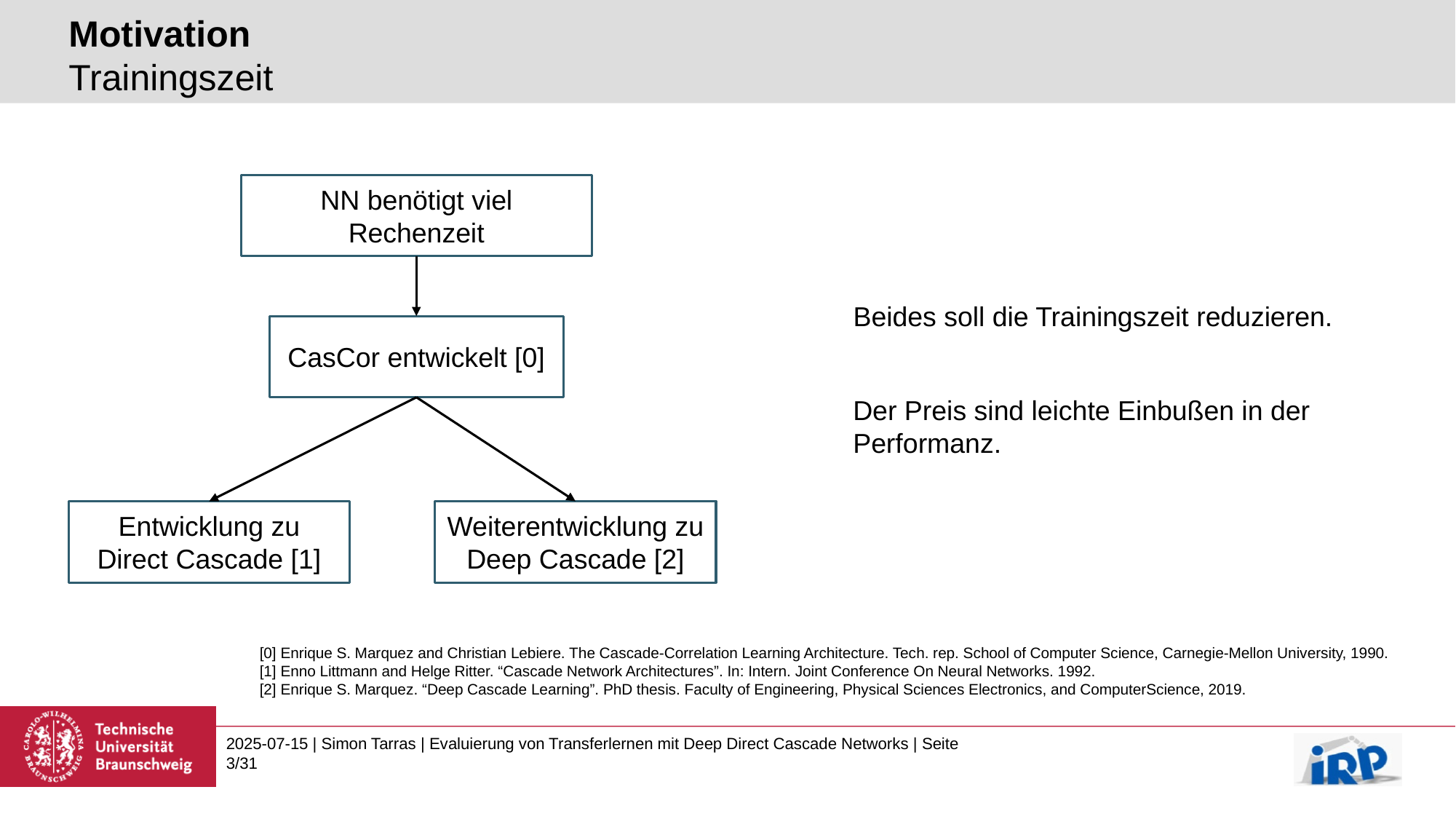

# Motivation Trainingszeit
NN benötigt viel Rechenzeit
Beides soll die Trainingszeit reduzieren.
CasCor entwickelt [0]
Der Preis sind leichte Einbußen in der
Performanz.
Entwicklung zu Direct Cascade [1]
Weiterentwicklung zu
Deep Cascade [2]
[0] Enrique S. Marquez and Christian Lebiere. The Cascade-Correlation Learning Architecture. Tech. rep. School of Computer Science, Carnegie-Mellon University, 1990.
[1] Enno Littmann and Helge Ritter. “Cascade Network Architectures”. In: Intern. Joint Conference On Neural Networks. 1992.
[2] Enrique S. Marquez. “Deep Cascade Learning”. PhD thesis. Faculty of Engineering, Physical Sciences Electronics, and ComputerScience, 2019.